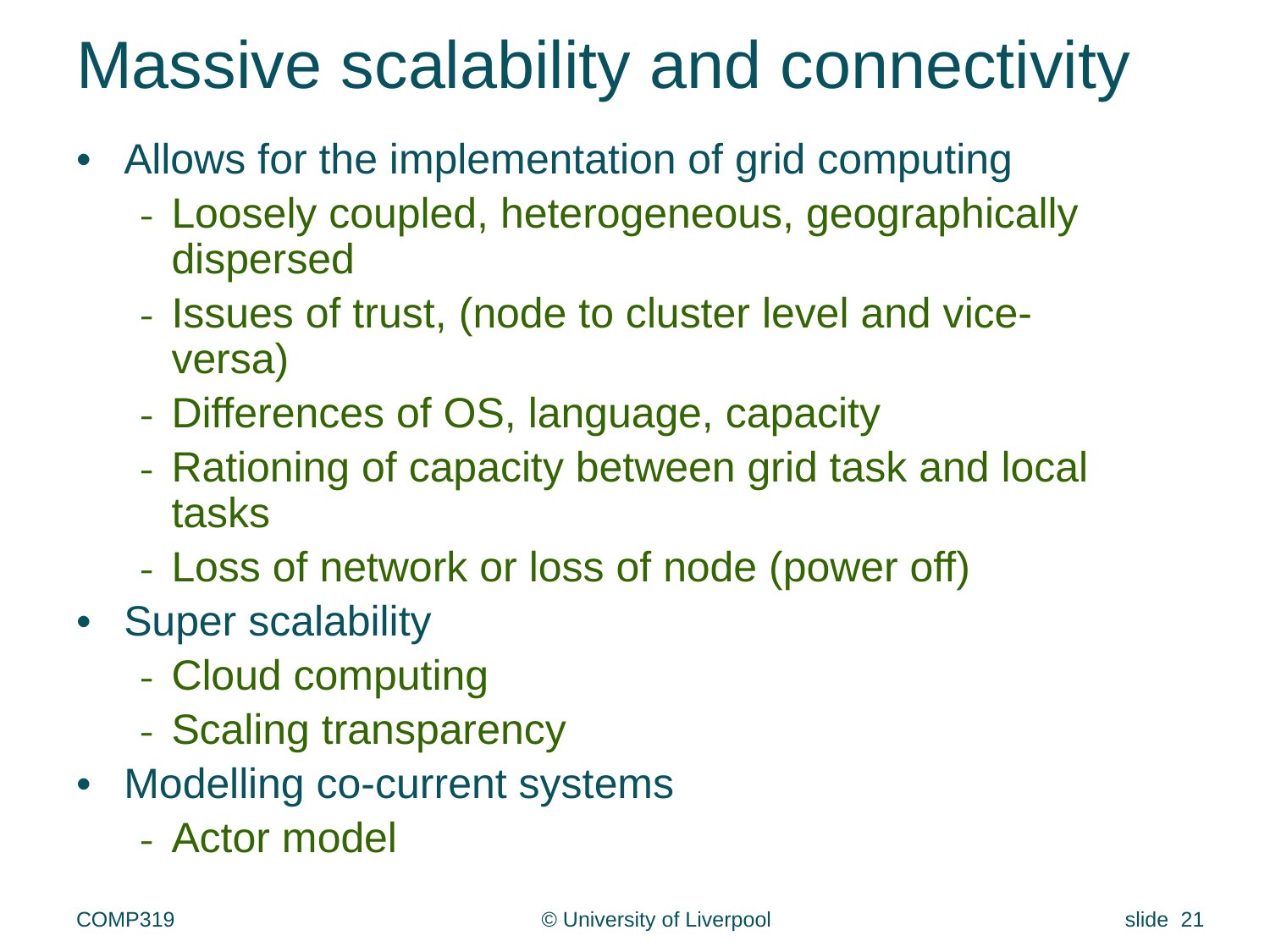

# Massive scalability and connectivity
Allows for the implementation of grid computing
Loosely coupled, heterogeneous, geographically dispersed
Issues of trust, (node to cluster level and vice-versa)
Differences of OS, language, capacity
Rationing of capacity between grid task and local tasks
Loss of network or loss of node (power off)
Super scalability
Cloud computing
Scaling transparency
Modelling co-current systems
Actor model
COMP319
© University of Liverpool
slide  21